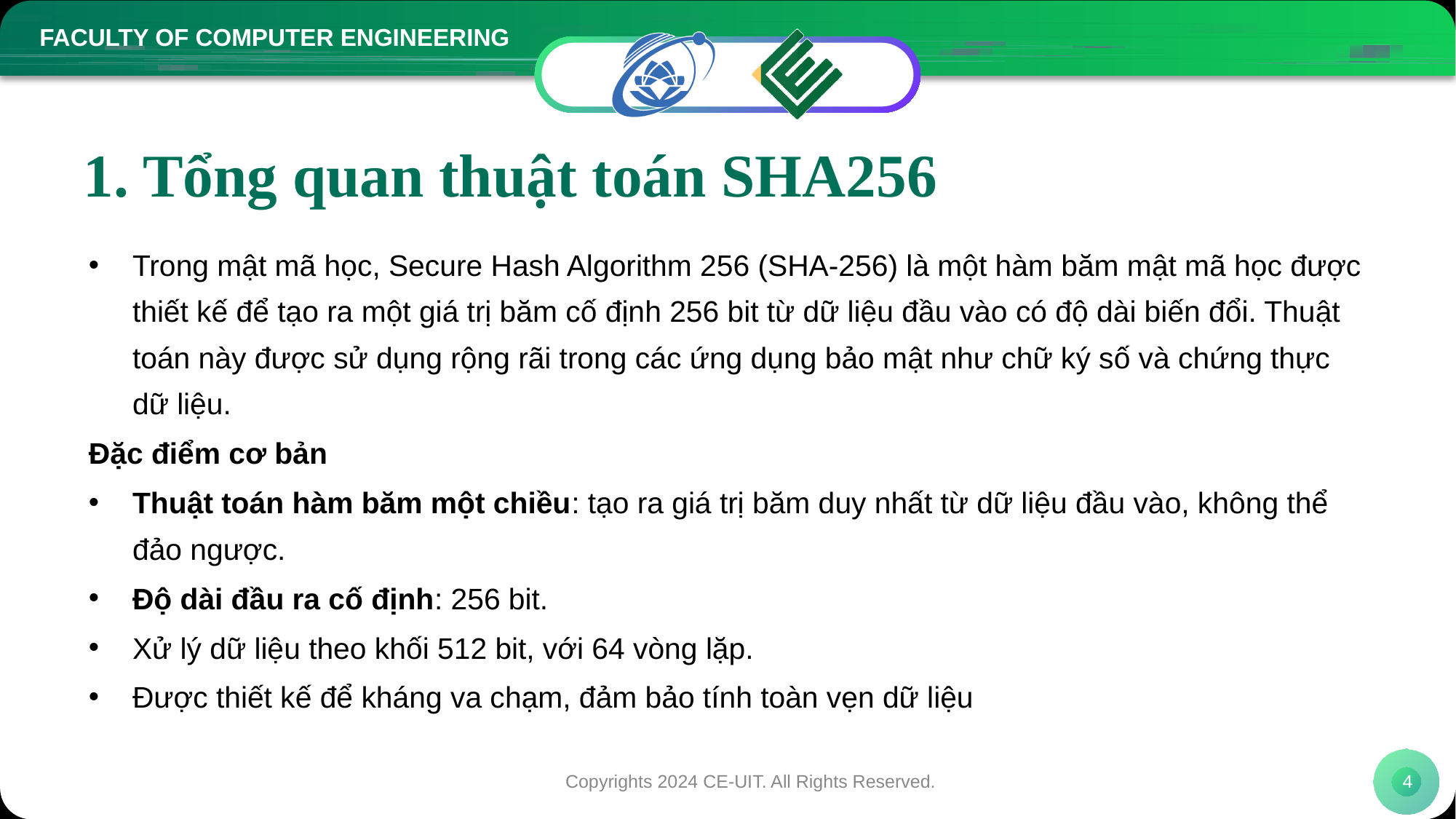

# 1. Tổng quan thuật toán SHA256
Trong mật mã học, Secure Hash Algorithm 256 (SHA-256) là một hàm băm mật mã học được thiết kế để tạo ra một giá trị băm cố định 256 bit từ dữ liệu đầu vào có độ dài biến đổi. Thuật toán này được sử dụng rộng rãi trong các ứng dụng bảo mật như chữ ký số và chứng thực dữ liệu.
Đặc điểm cơ bản
Thuật toán hàm băm một chiều: tạo ra giá trị băm duy nhất từ dữ liệu đầu vào, không thể đảo ngược.
Độ dài đầu ra cố định: 256 bit.
Xử lý dữ liệu theo khối 512 bit, với 64 vòng lặp.
Được thiết kế để kháng va chạm, đảm bảo tính toàn vẹn dữ liệu

Copyrights 2024 CE-UIT. All Rights Reserved.
4